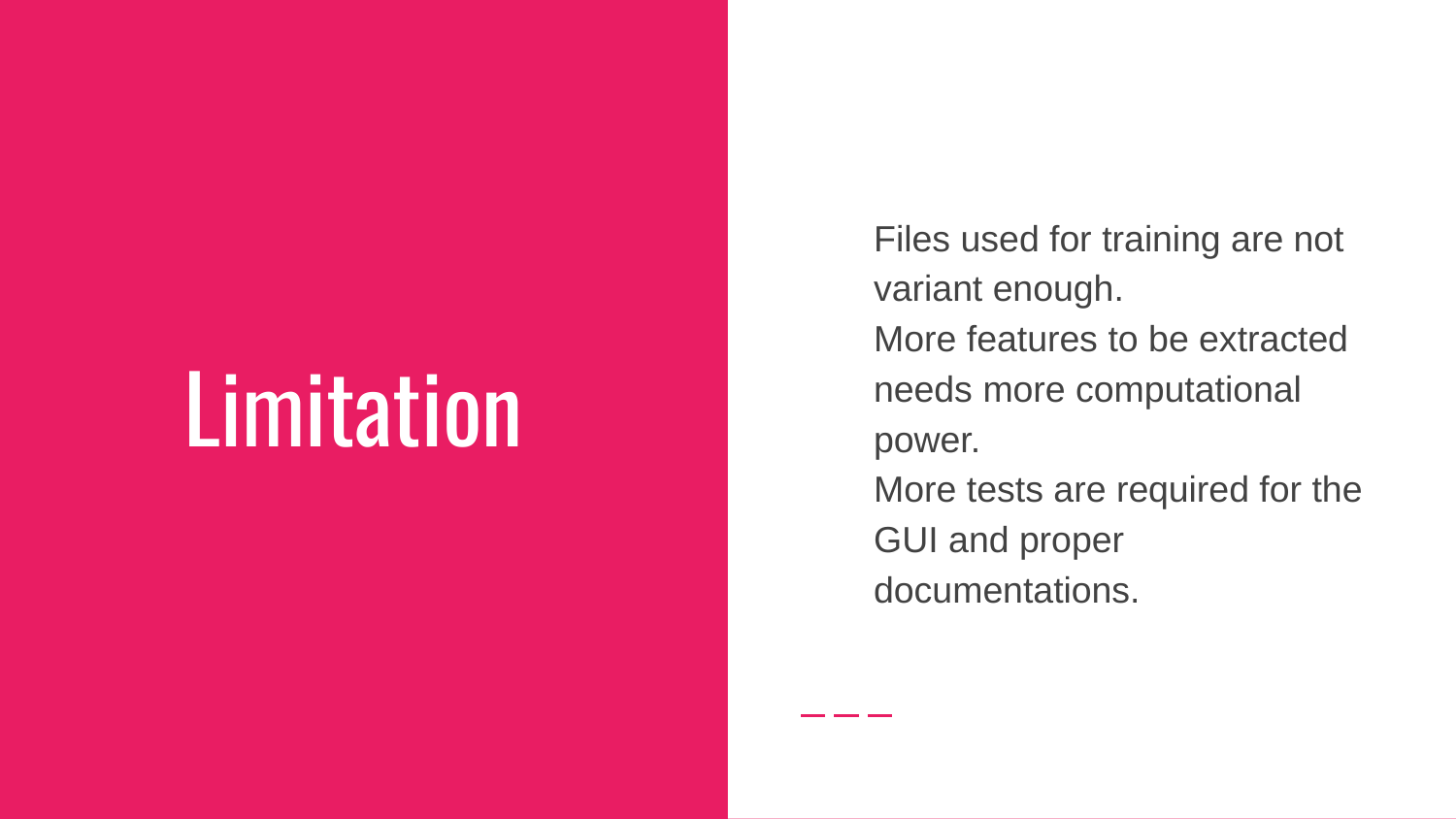

Files used for training are not variant enough.
More features to be extracted needs more computational power.
More tests are required for the GUI and proper documentations.
# Limitation